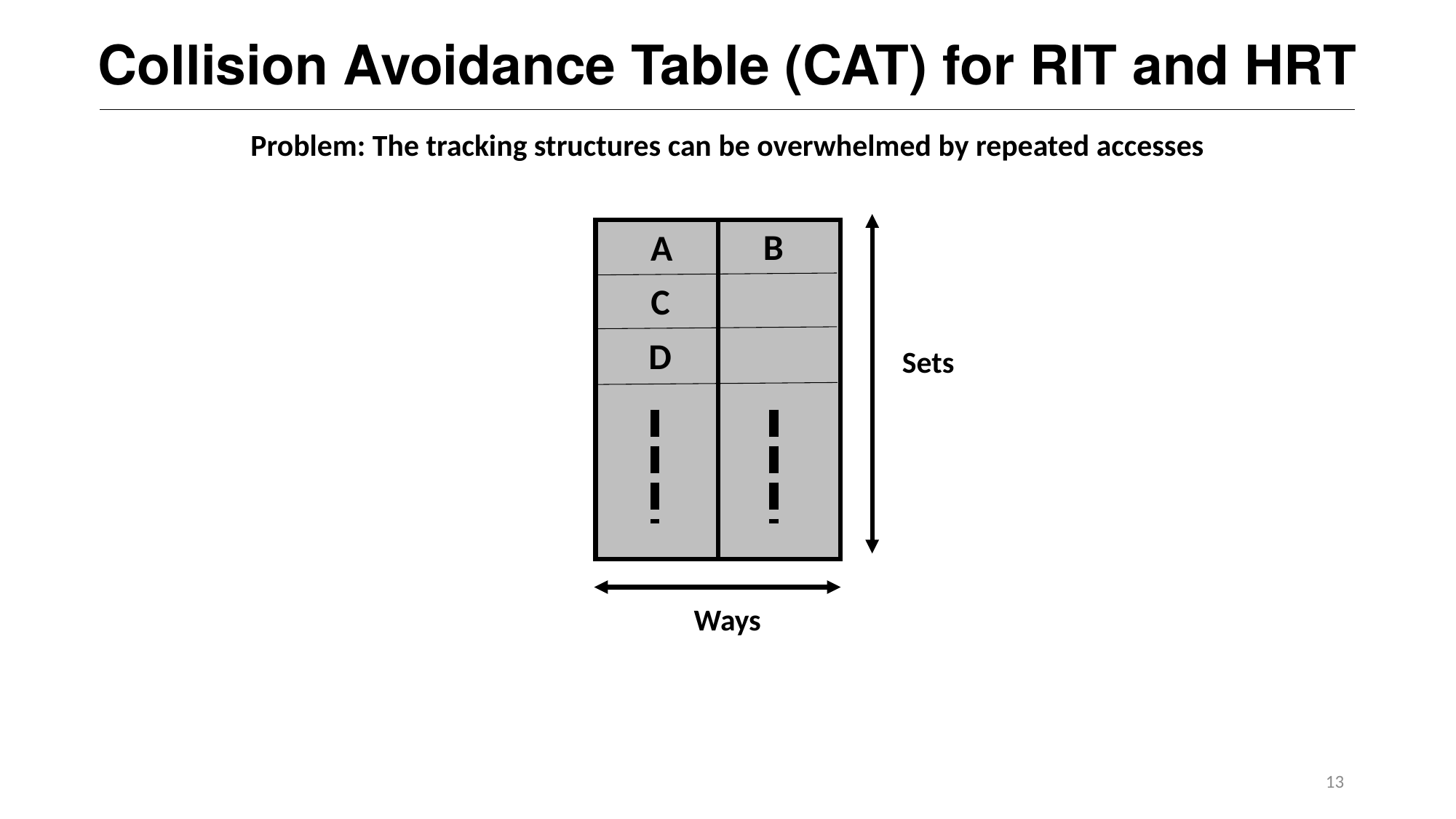

# Collision Avoidance Table (CAT) for RIT and HRT
Problem: The tracking structures can be overwhelmed by repeated accesses
B
A

C
D
Sets
Ways
13